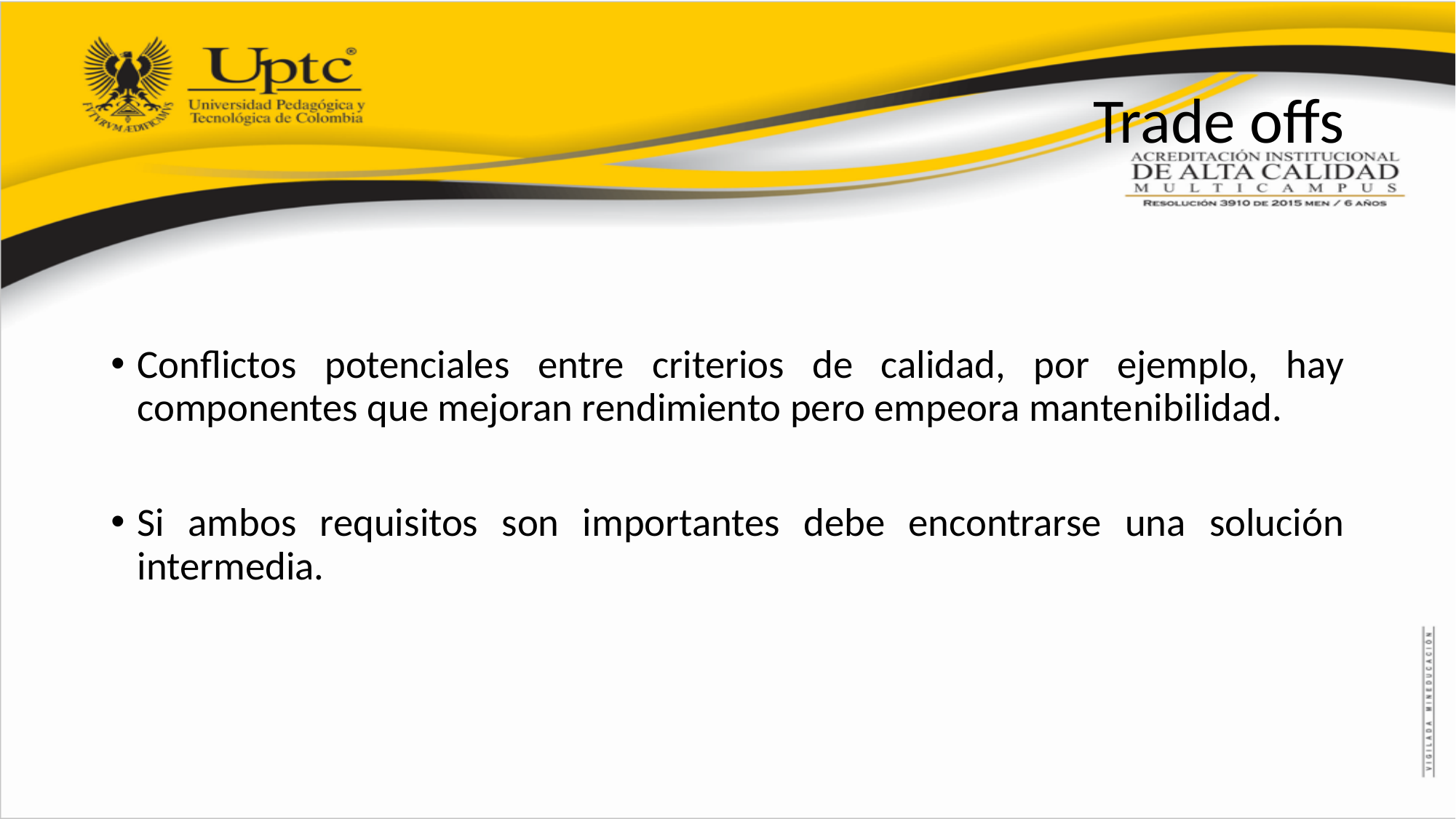

# Trade offs

Conflictos potenciales entre criterios de calidad, por ejemplo, hay componentes que mejoran rendimiento pero empeora mantenibilidad.

Si ambos requisitos son importantes debe encontrarse una solución intermedia.